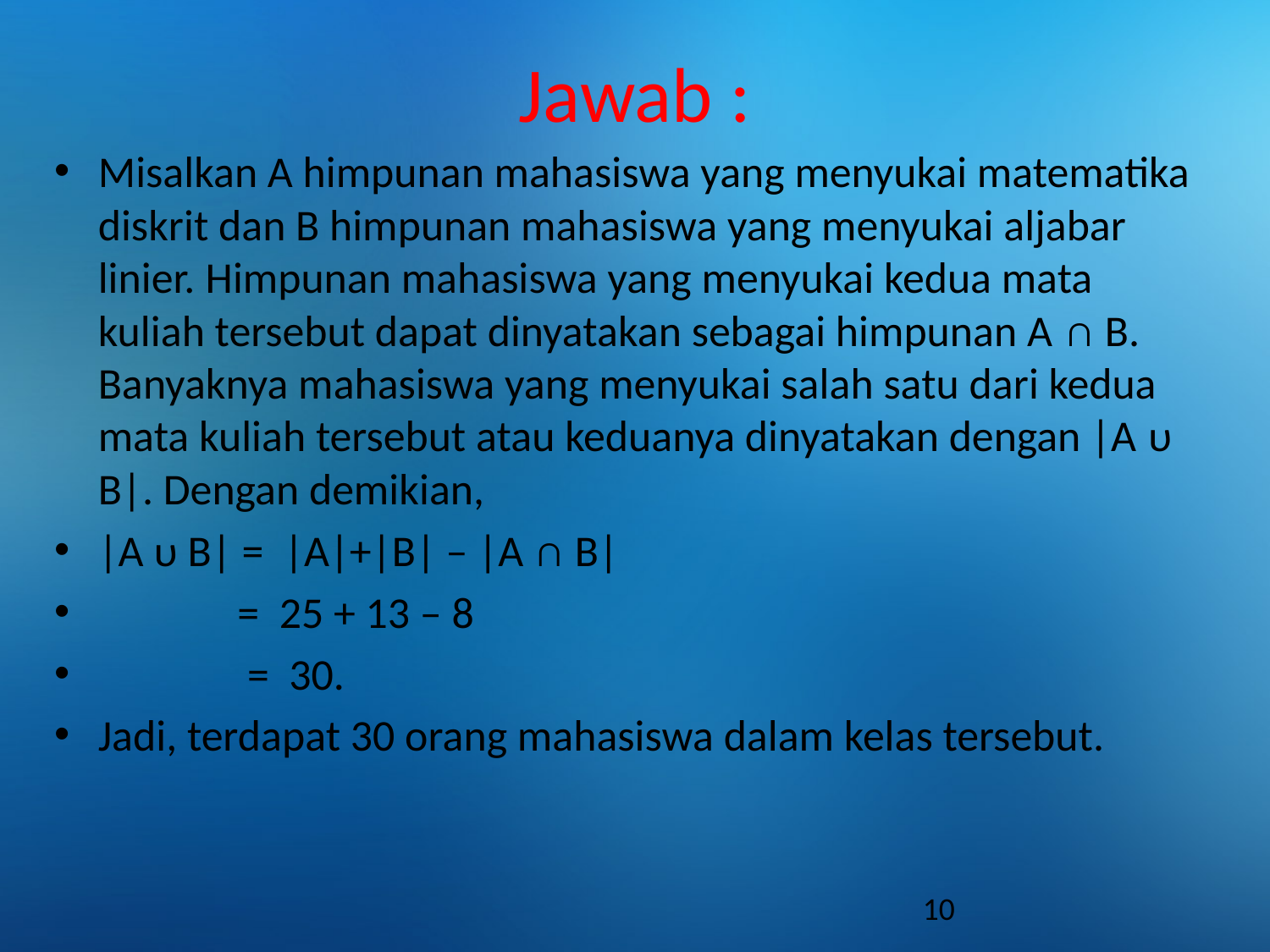

# Jawab :
Misalkan A himpunan mahasiswa yang menyukai matematika diskrit dan B himpunan mahasiswa yang menyukai aljabar linier. Himpunan mahasiswa yang menyukai kedua mata kuliah tersebut dapat dinyatakan sebagai himpunan A ∩ B. Banyaknya mahasiswa yang menyukai salah satu dari kedua mata kuliah tersebut atau keduanya dinyatakan dengan |A υ B|. Dengan demikian,
|A υ B| =  |A|+|B| – |A ∩ B|
              =  25 + 13 – 8
               =  30.
Jadi, terdapat 30 orang mahasiswa dalam kelas tersebut.

10